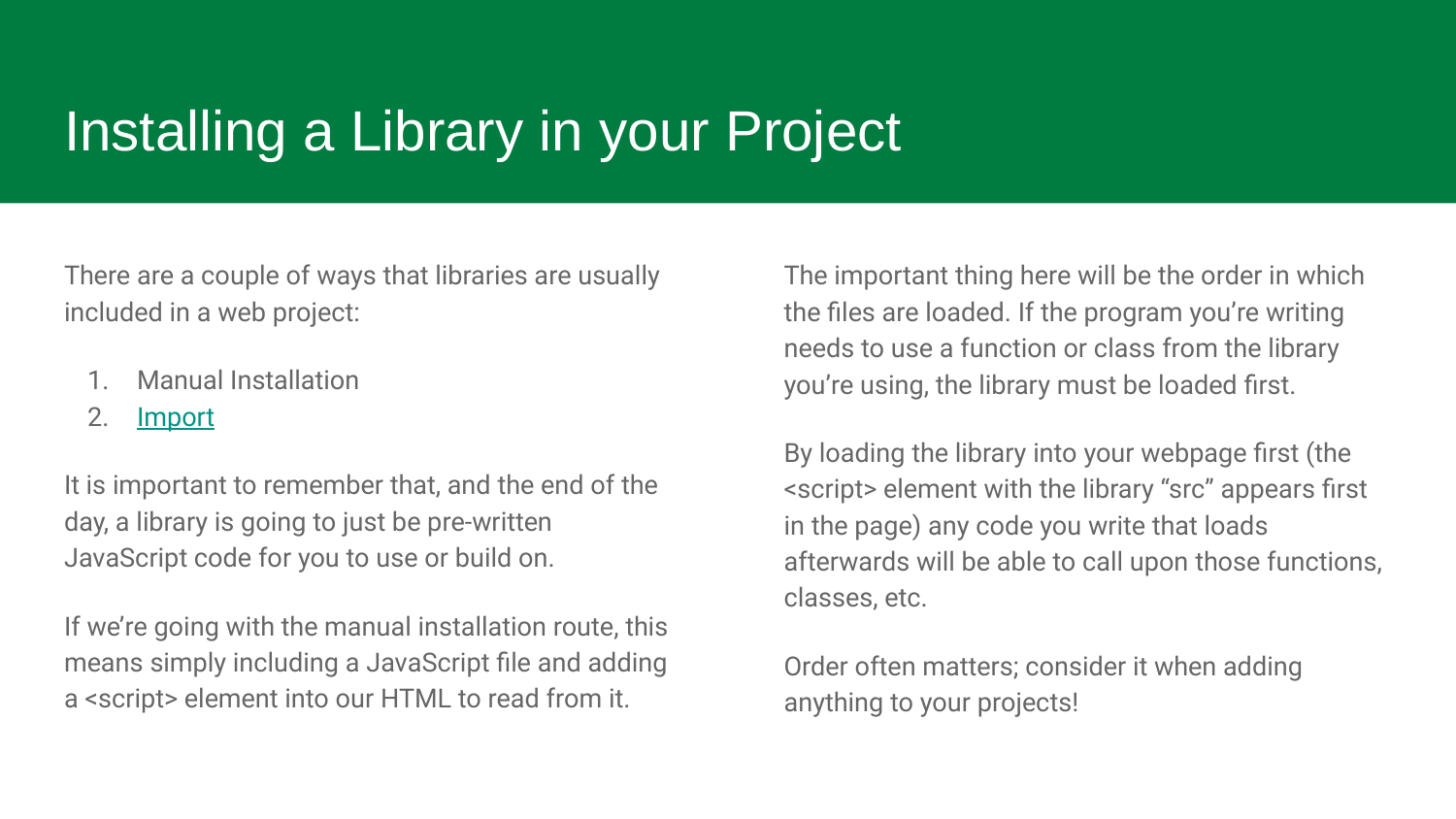

# Installing a Library in your Project
There are a couple of ways that libraries are usually included in a web project:
Manual Installation
Import
It is important to remember that, and the end of the day, a library is going to just be pre-written JavaScript code for you to use or build on.
If we’re going with the manual installation route, this means simply including a JavaScript file and adding a <script> element into our HTML to read from it.
The important thing here will be the order in which the files are loaded. If the program you’re writing needs to use a function or class from the library you’re using, the library must be loaded first.
By loading the library into your webpage first (the <script> element with the library “src” appears first in the page) any code you write that loads afterwards will be able to call upon those functions, classes, etc.
Order often matters; consider it when adding anything to your projects!